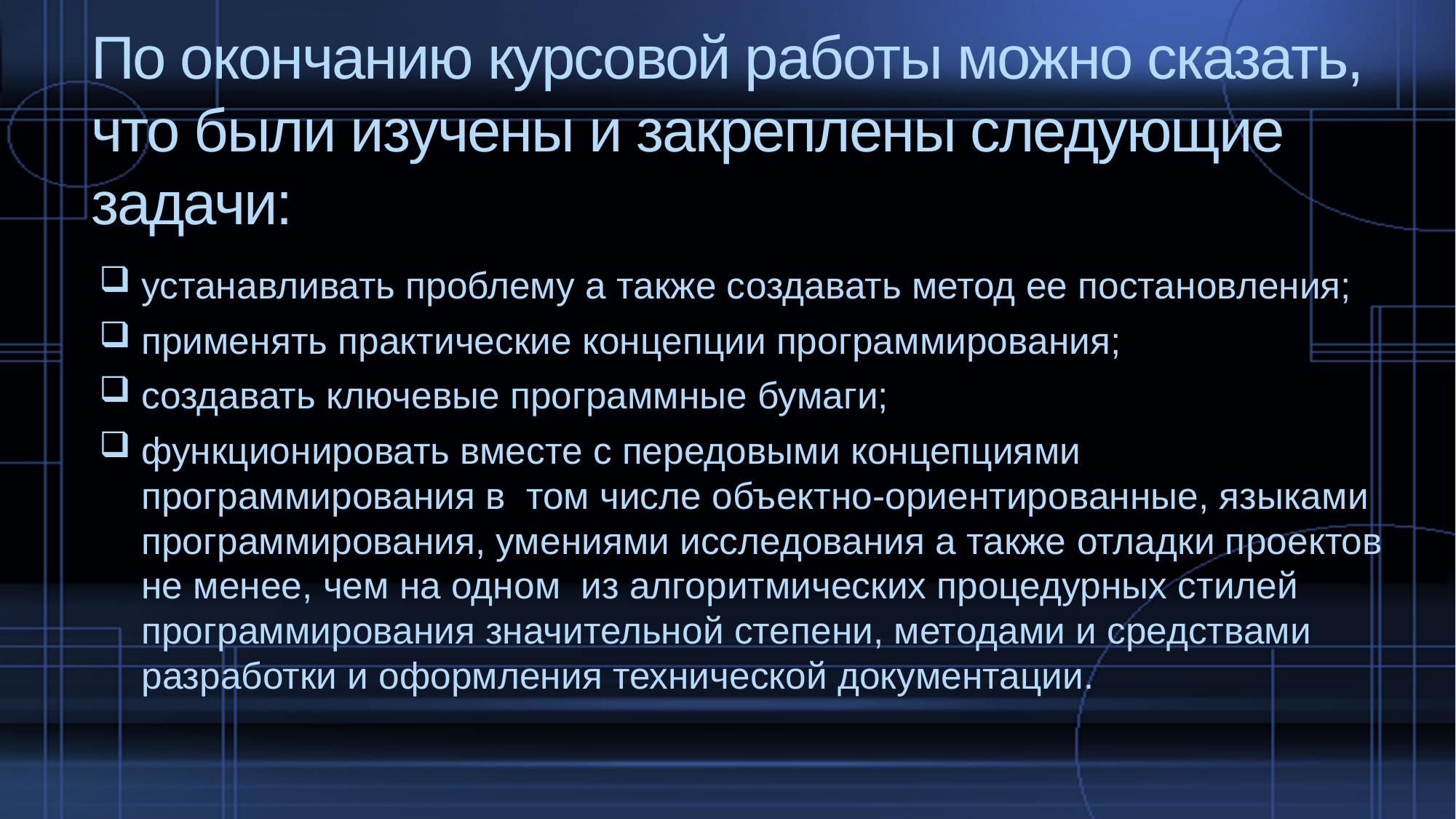

# По окончанию курсовой работы можно сказать, что были изучены и закреплены следующие задачи:
устанавливать проблему а также создавать метод ее постановления;
применять практические концепции программирования;
создавать ключевые программные бумаги;
функционировать вместе с передовыми концепциями программирования в  том числе объектно-ориентированные, языками программирования, умениями исследования а также отладки проектов не менее, чем на одном  из алгоритмических процедурных стилей программирования значительной степени, методами и средствами разработки и оформления технической документации.